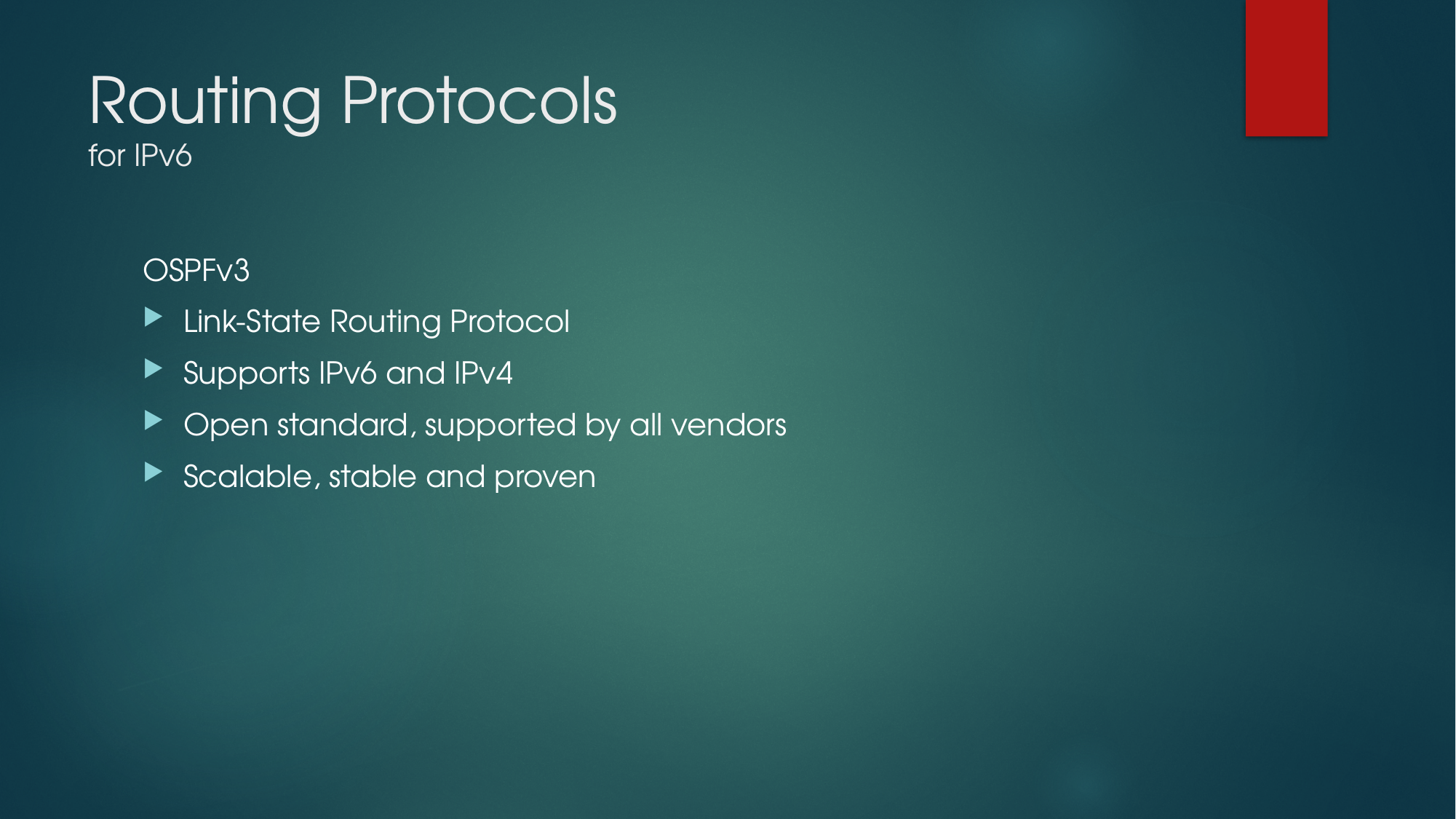

# Routing Protocols for IPv6
OSPFv3
Link-State Routing Protocol
Supports IPv6 and IPv4
Open standard, supported by all vendors
Scalable, stable and proven